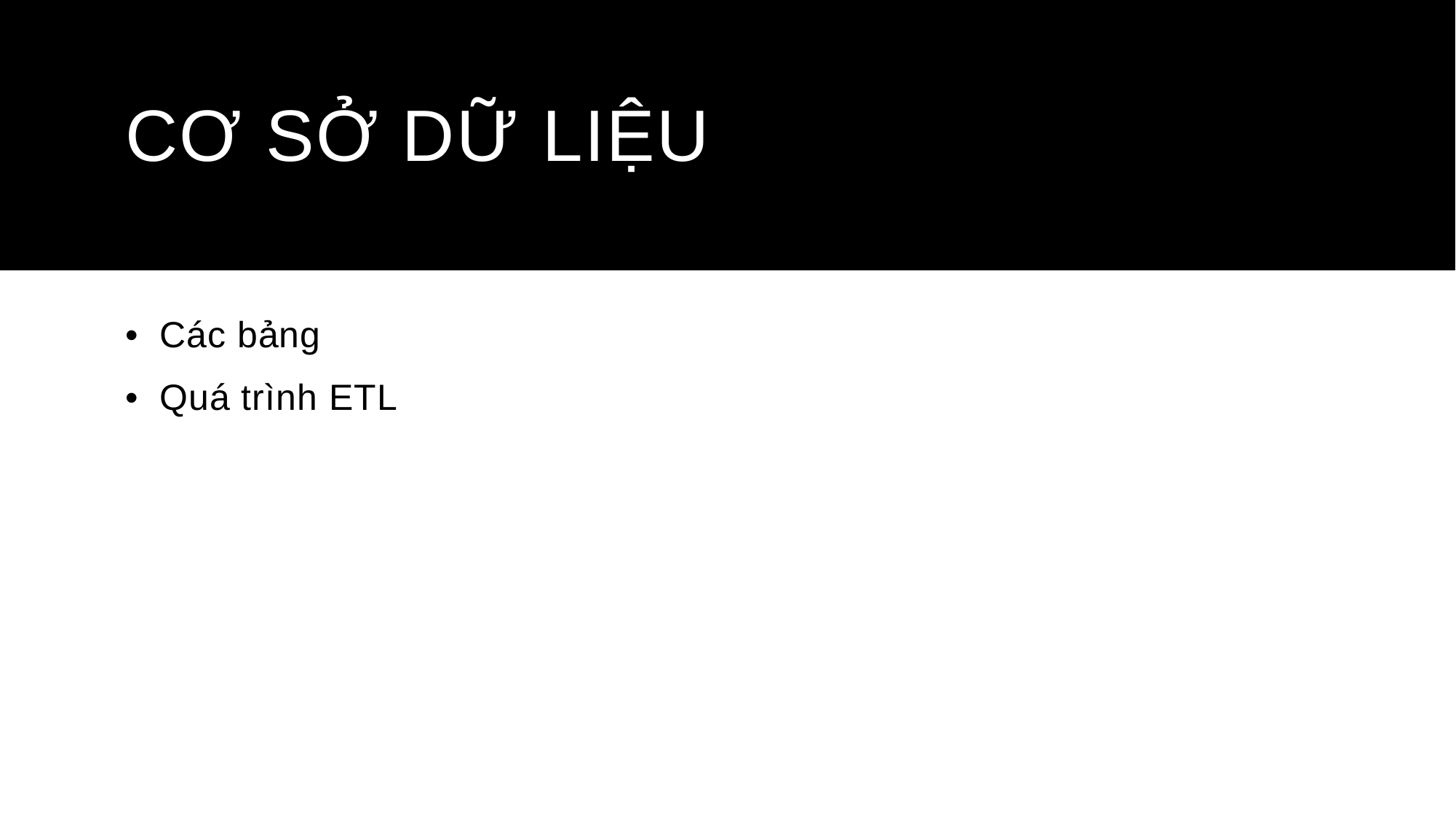

# Cơ sở dữ liệu
Các bảng
Quá trình ETL